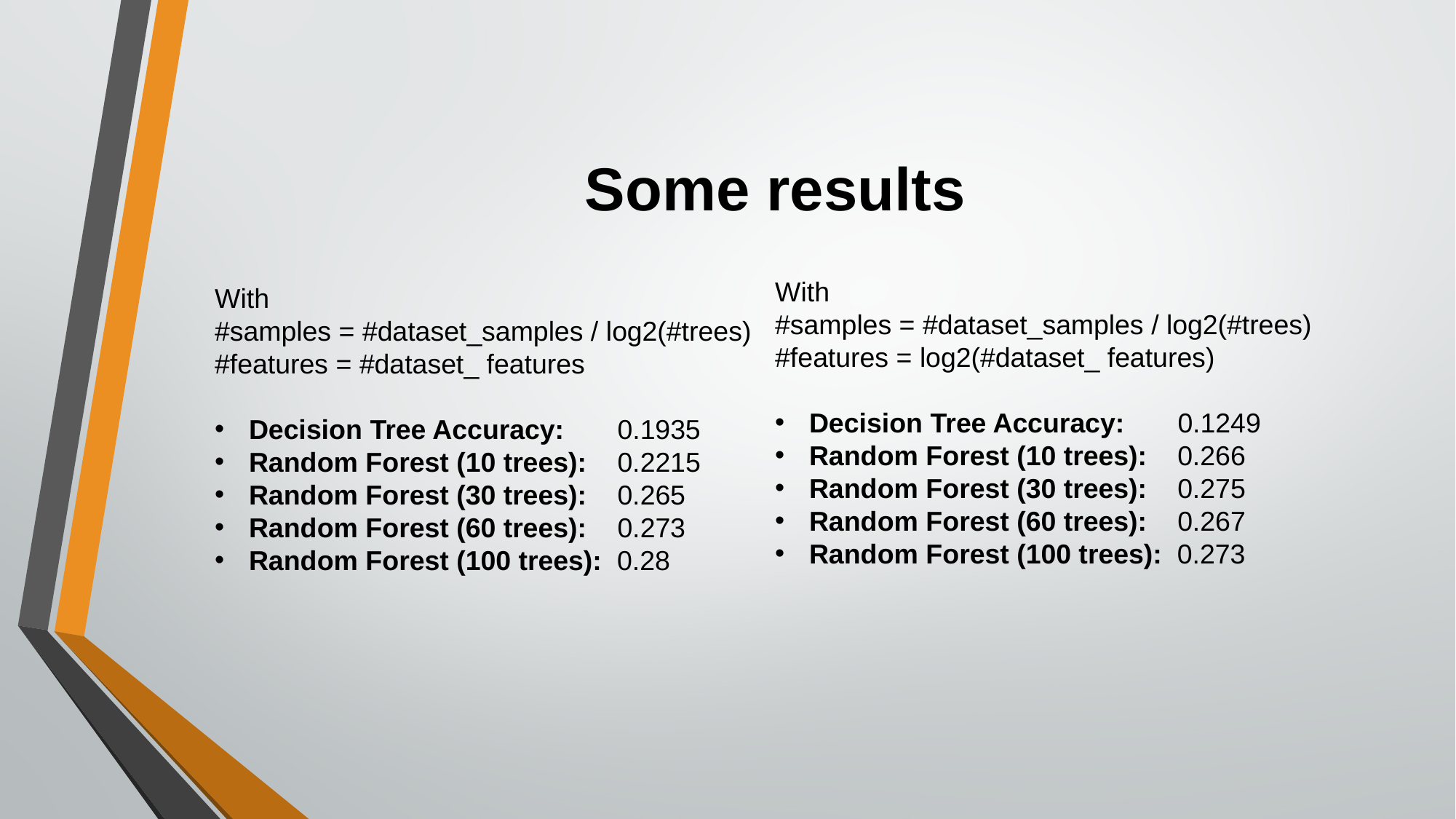

# Some results
With
#samples = #dataset_samples / log2(#trees)
#features = log2(#dataset_ features)

Decision Tree Accuracy:       0.1249
Random Forest (10 trees):    0.266
Random Forest (30 trees):    0.275
Random Forest (60 trees):    0.267
Random Forest (100 trees):  0.273
With
#samples = #dataset_samples / log2(#trees)
#features = #dataset_ features

Decision Tree Accuracy:       0.1935
Random Forest (10 trees):    0.2215
Random Forest (30 trees):    0.265
Random Forest (60 trees):    0.273
Random Forest (100 trees):  0.28